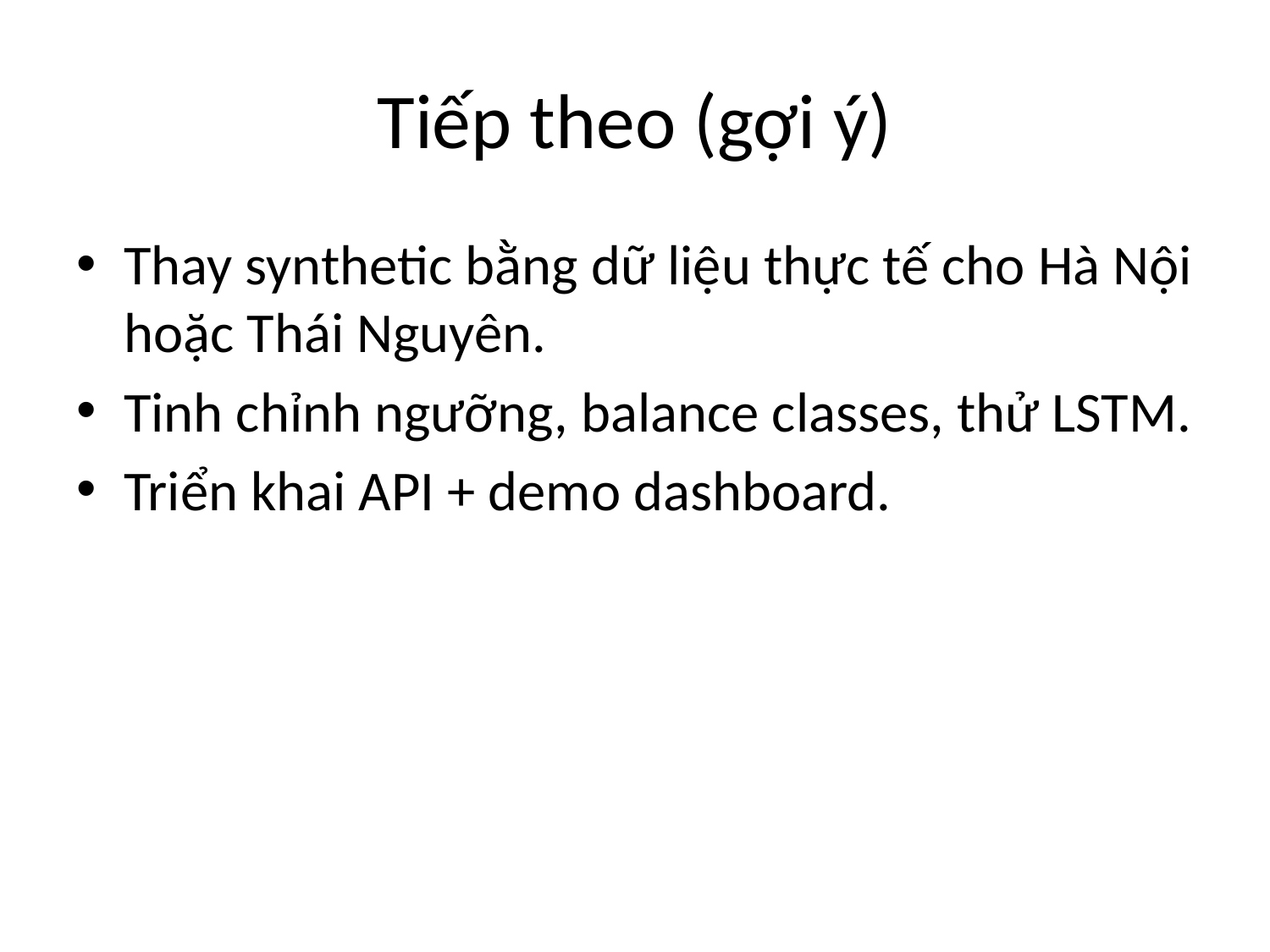

# Tiếp theo (gợi ý)
Thay synthetic bằng dữ liệu thực tế cho Hà Nội hoặc Thái Nguyên.
Tinh chỉnh ngưỡng, balance classes, thử LSTM.
Triển khai API + demo dashboard.